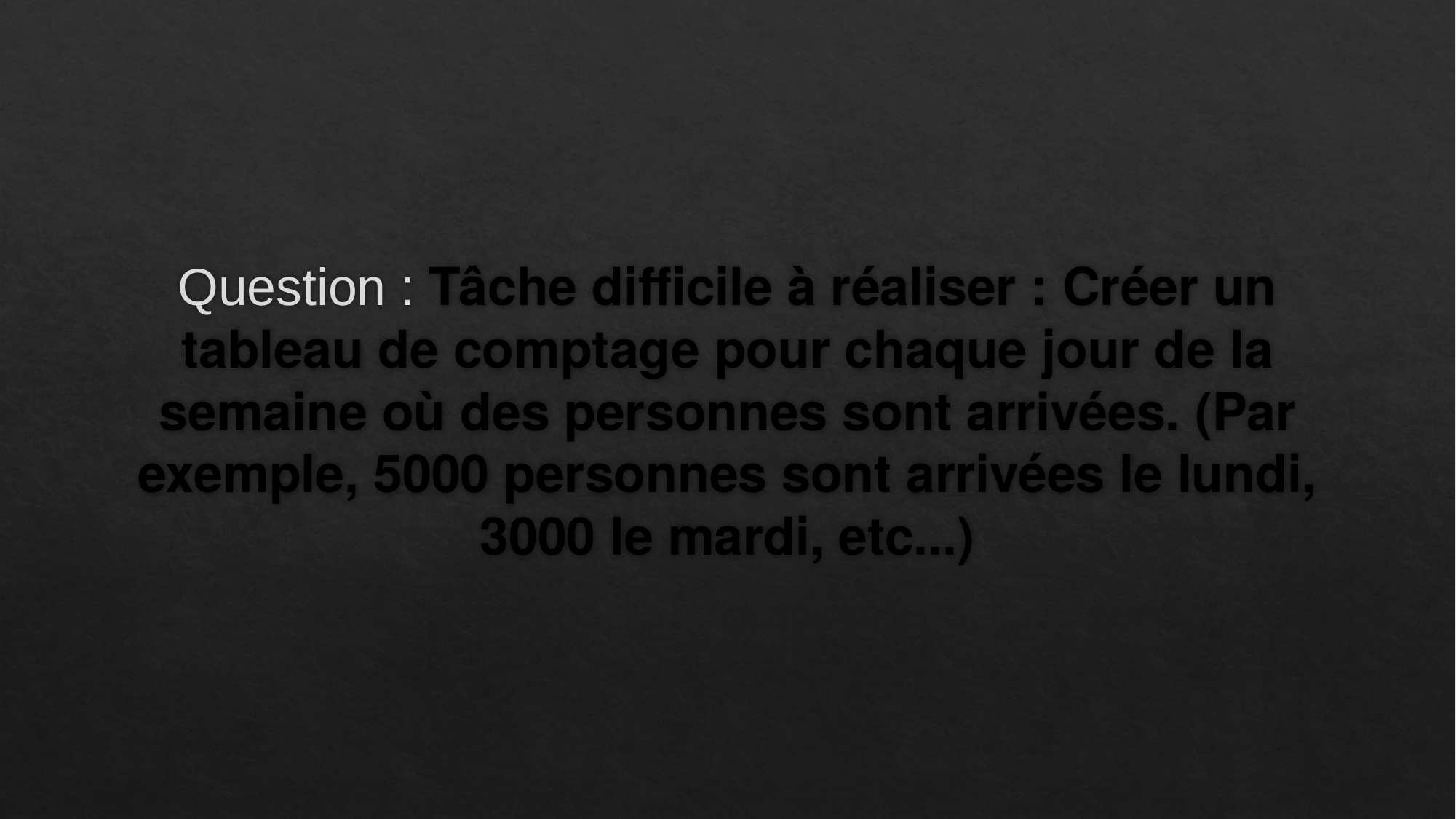

# Question : Tâche difficile à réaliser : Créer un tableau de comptage pour chaque jour de la semaine où des personnes sont arrivées. (Par exemple, 5000 personnes sont arrivées le lundi, 3000 le mardi, etc...)